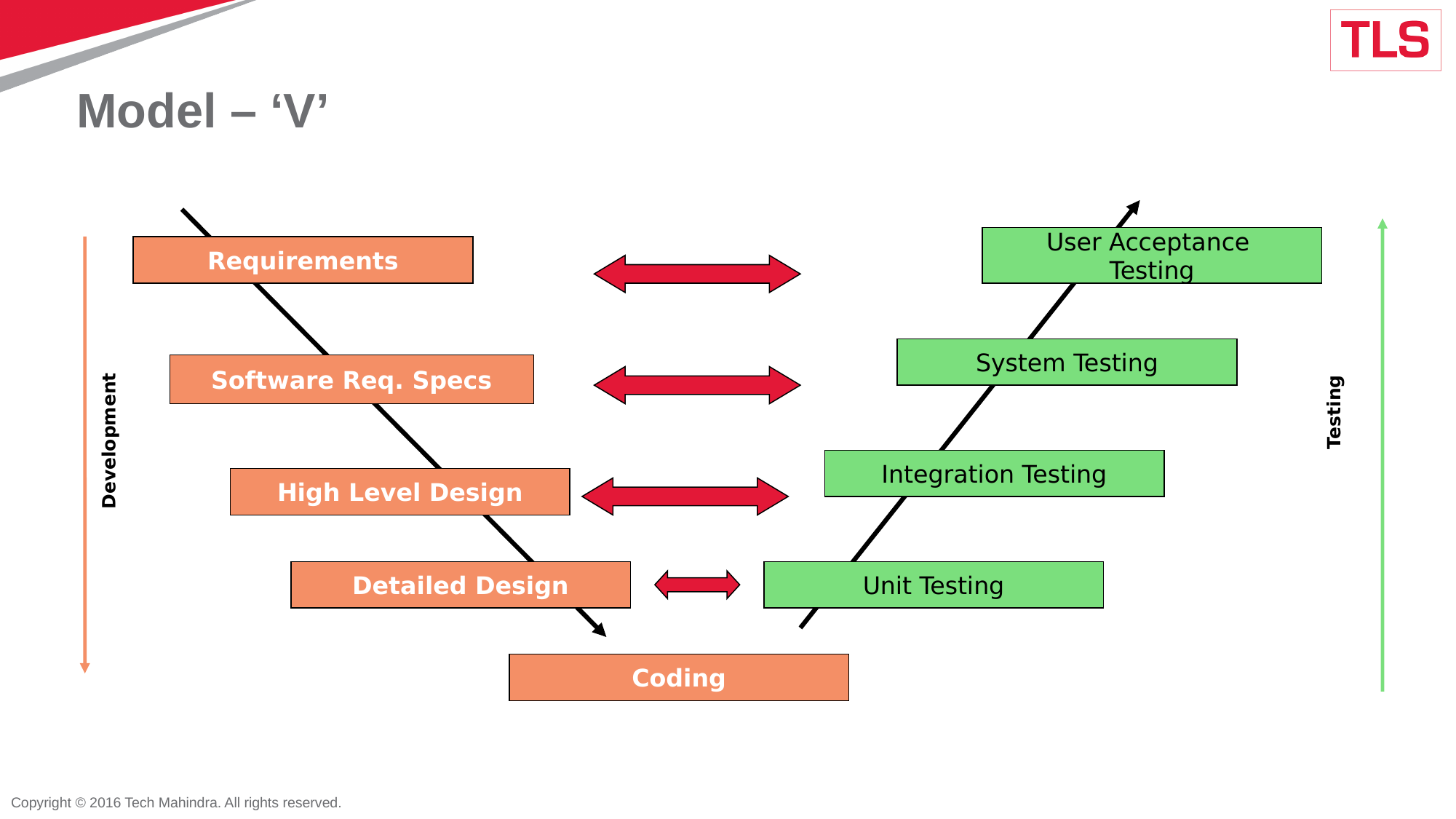

# Model – ‘V’

User Acceptance
Testing

Requirements

System Testing
Software Req. Specs

Development
Testing
Integration Testing
High Level Design

Detailed Design
Unit Testing

Coding
Copyright © 2016 Tech Mahindra. All rights reserved.